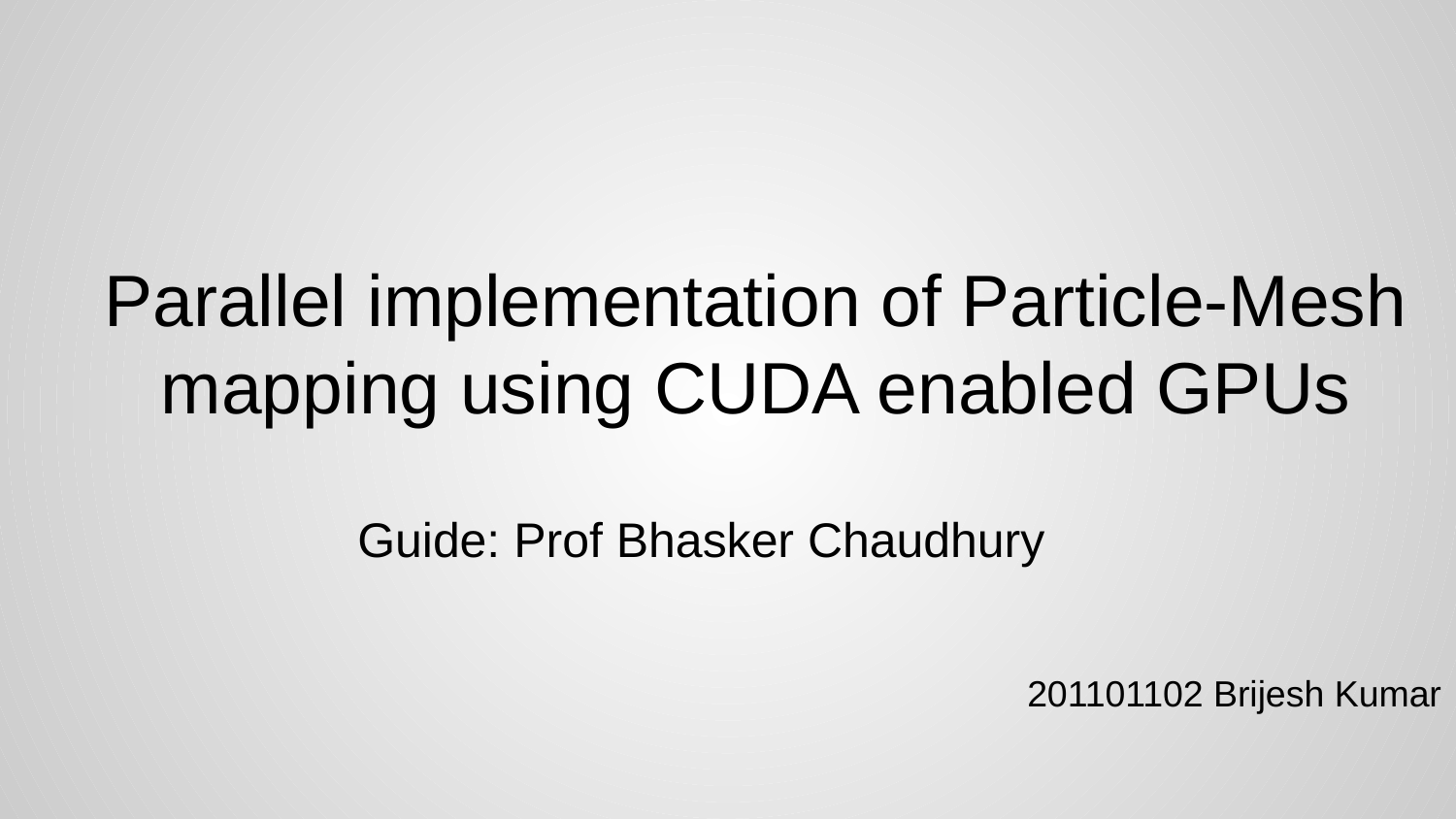

# Parallel implementation of Particle-Mesh mapping using CUDA enabled GPUs
Guide: Prof Bhasker Chaudhury

201101102 Brijesh Kumar